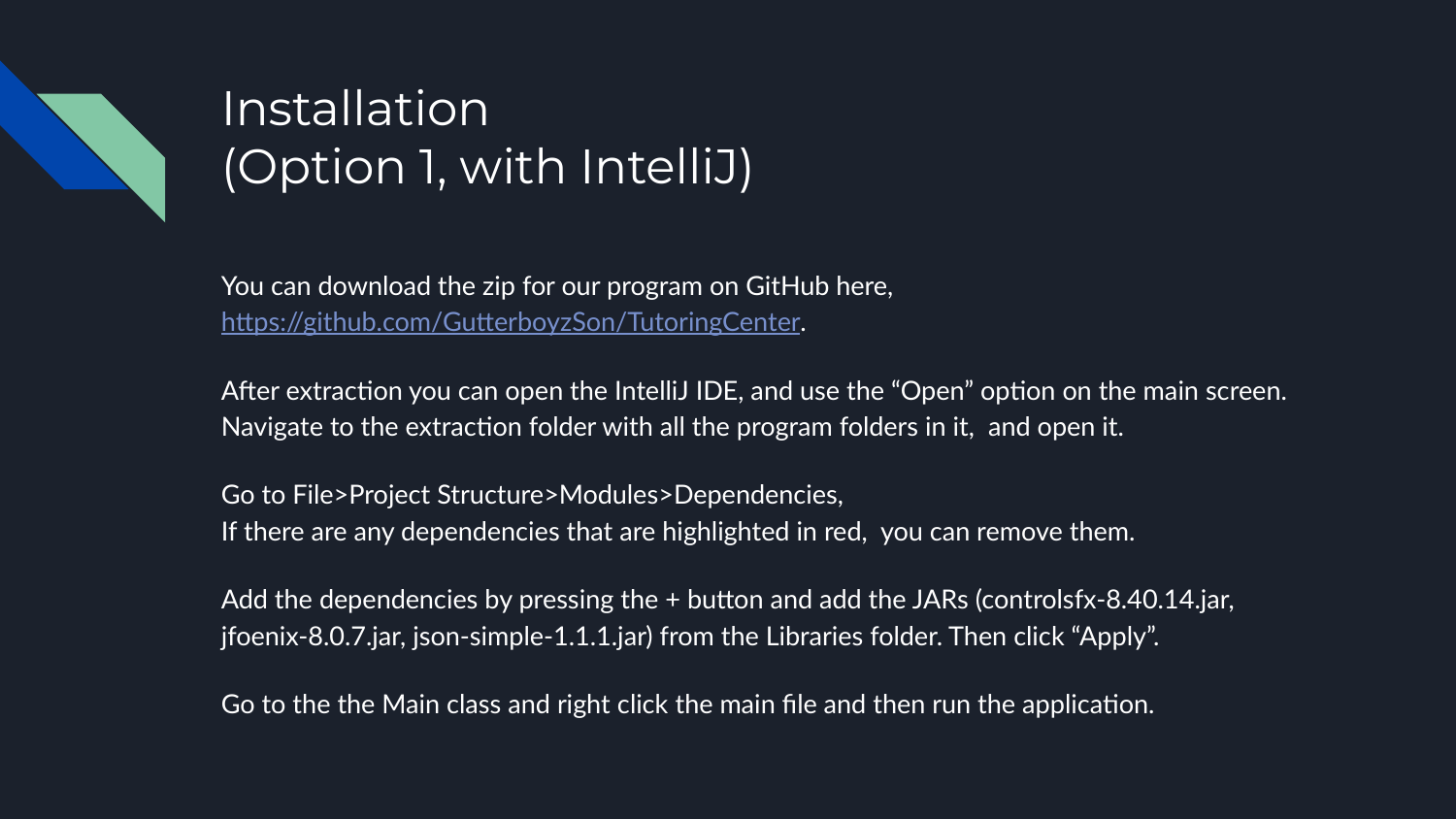

# Installation
(Option 1, with IntelliJ)
You can download the zip for our program on GitHub here, https://github.com/GutterboyzSon/TutoringCenter.
After extraction you can open the IntelliJ IDE, and use the “Open” option on the main screen. Navigate to the extraction folder with all the program folders in it,  and open it.
Go to File>Project Structure>Modules>Dependencies,
If there are any dependencies that are highlighted in red,  you can remove them.
Add the dependencies by pressing the + button and add the JARs (controlsfx-8.40.14.jar, jfoenix-8.0.7.jar, json-simple-1.1.1.jar) from the Libraries folder. Then click “Apply”.
Go to the the Main class and right click the main file and then run the application.